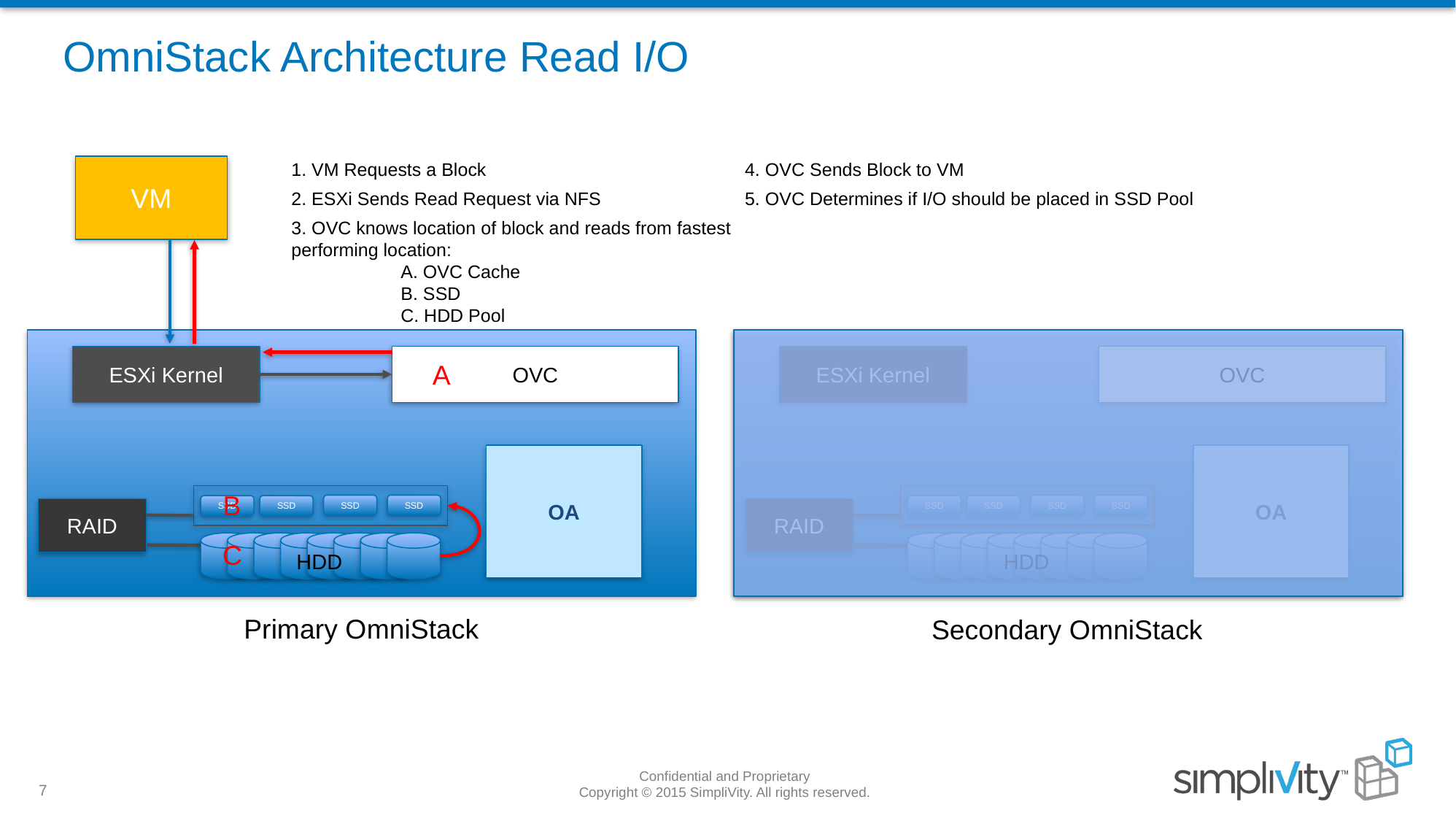

# OmniStack Architecture Read I/O
1. VM Requests a Block
4. OVC Sends Block to VM
VM
5. OVC Determines if I/O should be placed in SSD Pool
2. ESXi Sends Read Request via NFS
3. OVC knows location of block and reads from fastest performing location:
	A. OVC Cache
	B. SSD
	C. HDD Pool
A
B
C

ESXi Kernel
OVC
OA

SSD
SSD
SSD
SSD
RAID

HDD

ESXi Kernel
OVC
OA

SSD
SSD
SSD
SSD
RAID

HDD
Primary OmniStack
Secondary OmniStack